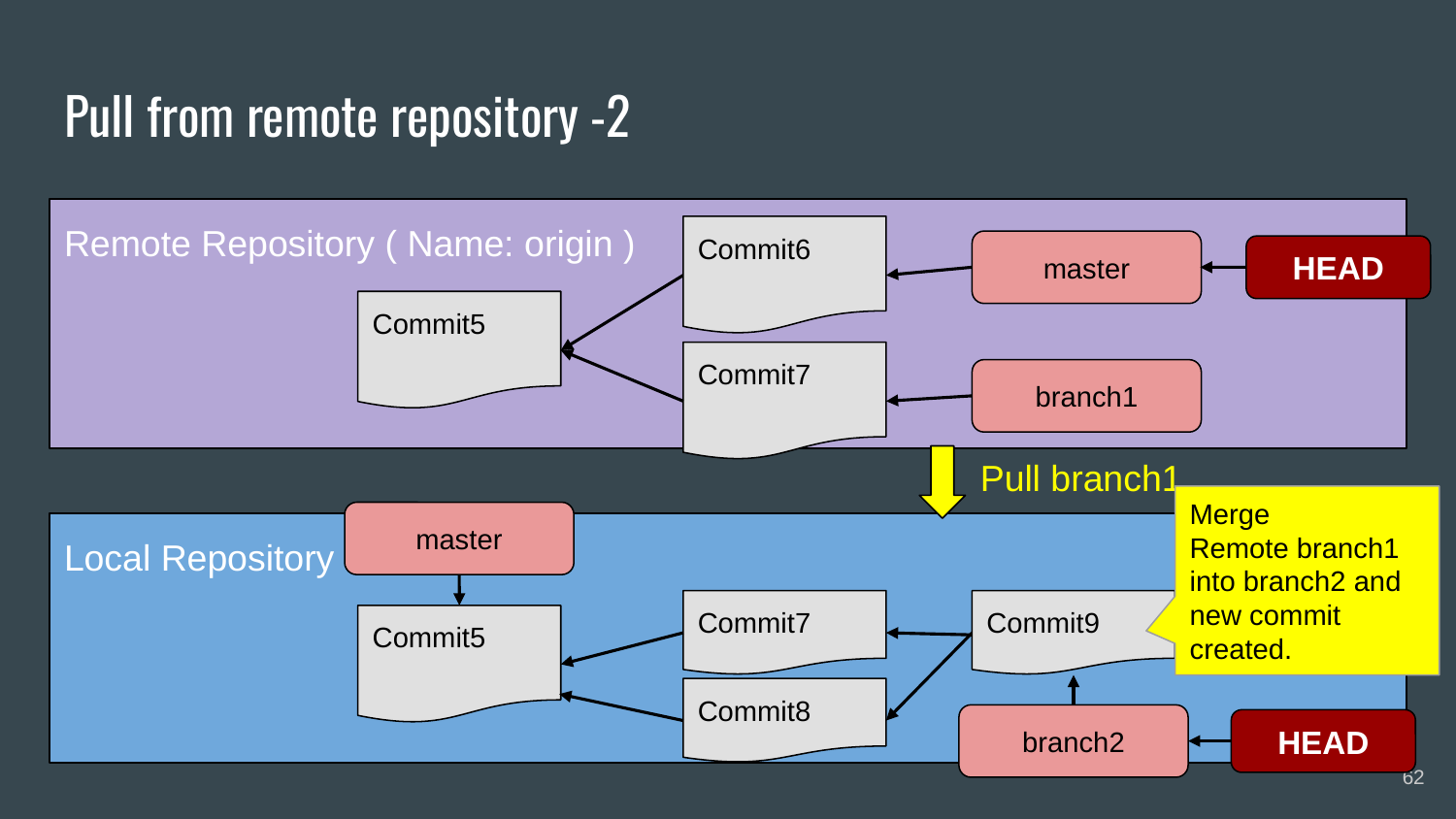

# Pull from remote repository -2
Remote Repository ( Name: origin )
Commit6
master
HEAD
Commit5
Commit7
branch1
Pull branch1

Merge
Remote branch1 into branch2 and
new commit created.
master
Local Repository
Commit7
Commit9
Commit5
Commit8
branch2
HEAD
62